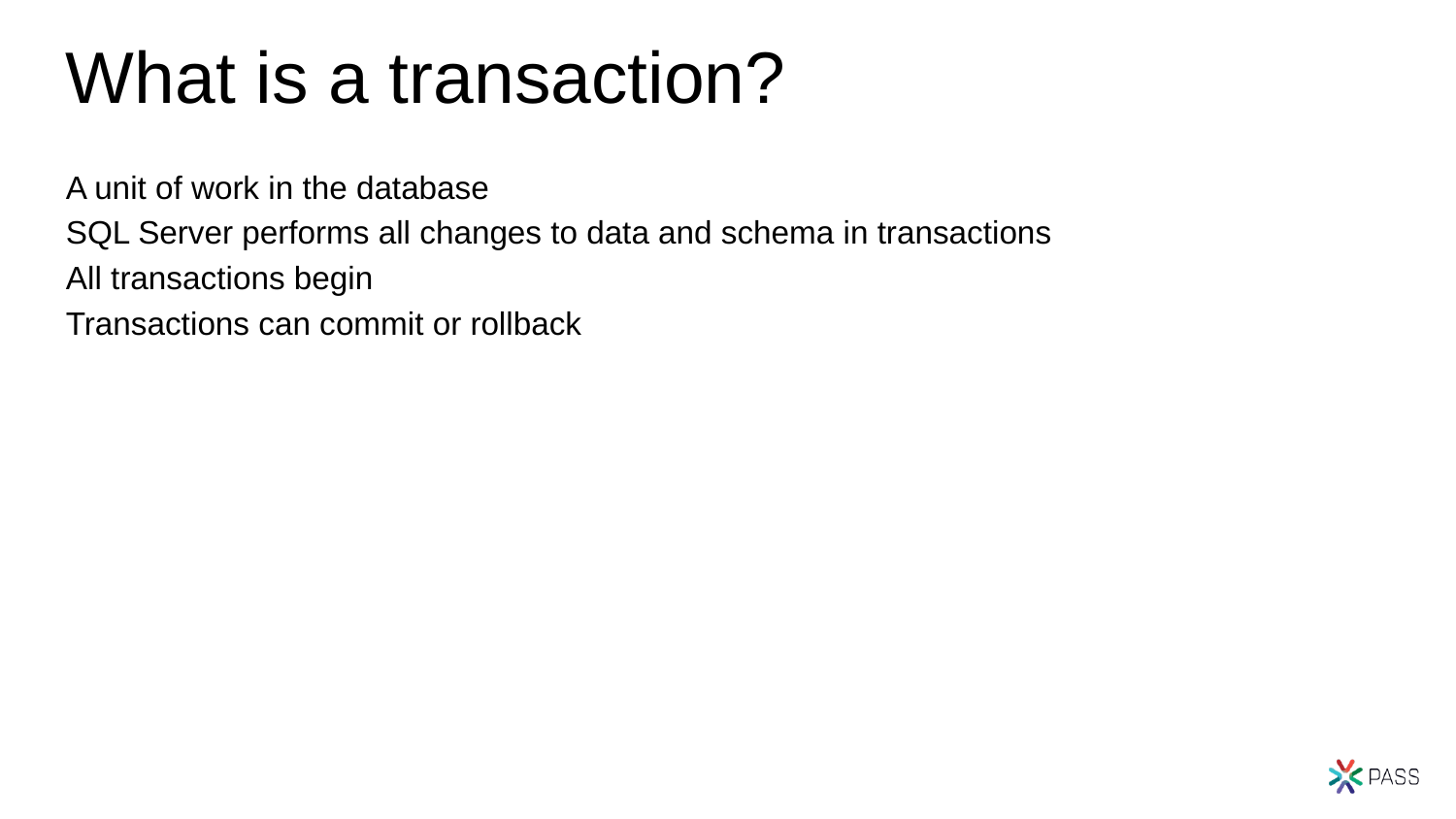

# What is a transaction?
A unit of work in the database
SQL Server performs all changes to data and schema in transactions
All transactions begin
Transactions can commit or rollback